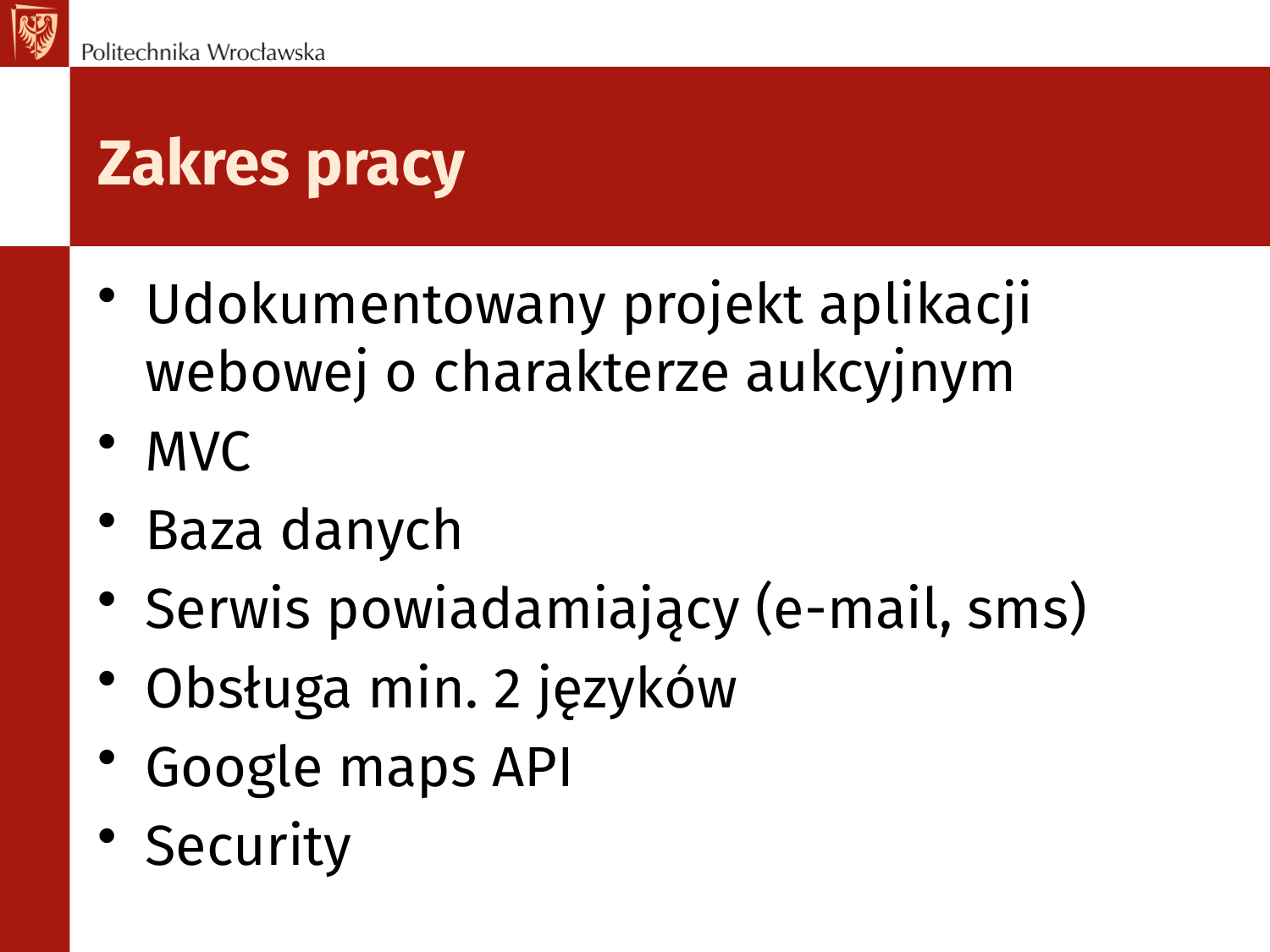

# Zakres pracy
Udokumentowany projekt aplikacji webowej o charakterze aukcyjnym
MVC
Baza danych
Serwis powiadamiający (e-mail, sms)
Obsługa min. 2 języków
Google maps API
Security